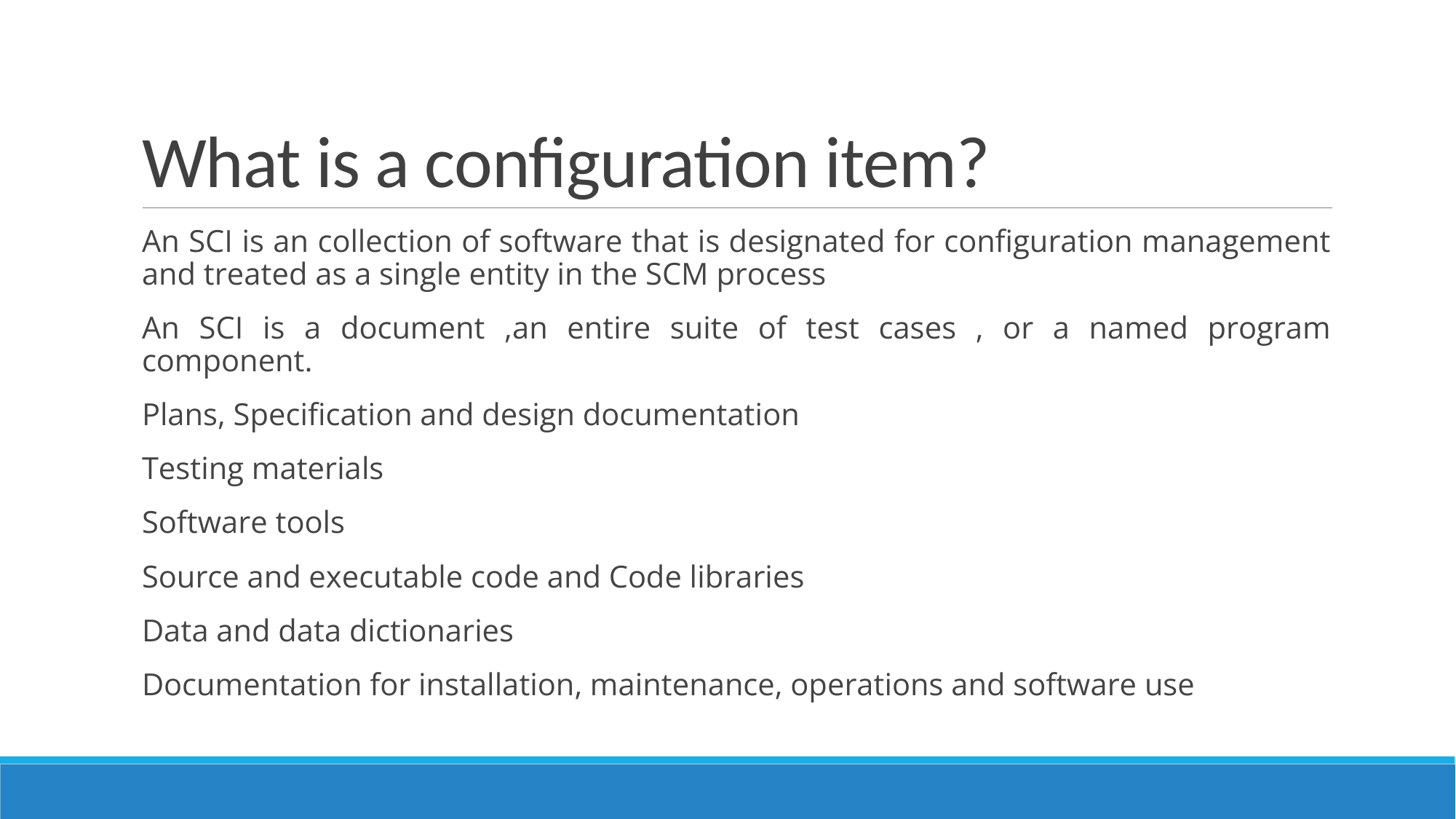

# What is a configuration item?
An SCI is an collection of software that is designated for configuration management and treated as a single entity in the SCM process
An SCI is a document ,an entire suite of test cases , or a named program component.
Plans, Specification and design documentation
Testing materials
Software tools
Source and executable code and Code libraries
Data and data dictionaries
Documentation for installation, maintenance, operations and software use